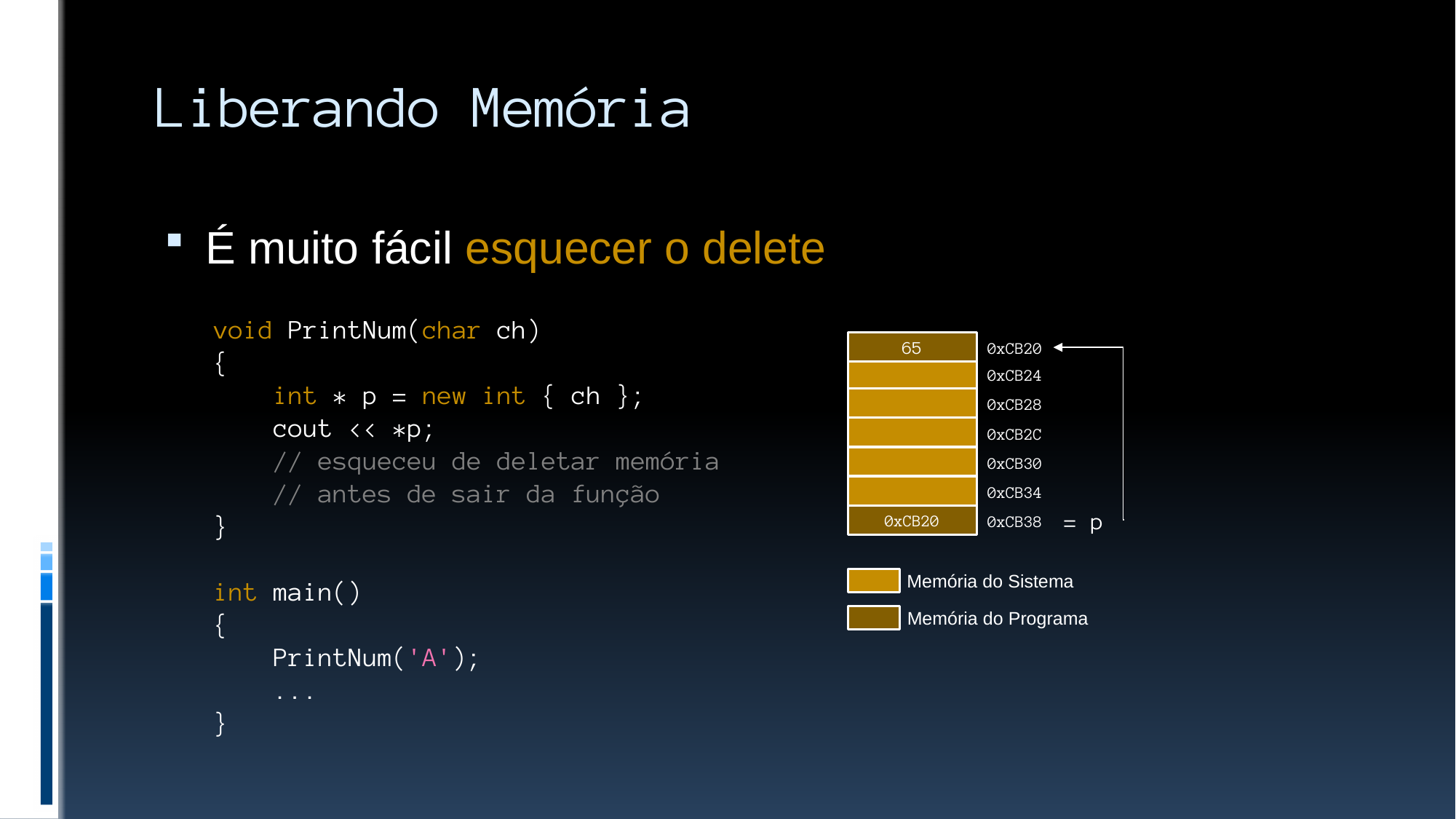

# Liberando Memória
É muito fácil esquecer o delete

void PrintNum(char ch)
{
    int * p = new int { ch };
    cout << *p;
    // esqueceu de deletar memória
    // antes de sair da função
}

int main()
{
    PrintNum('A');
    ...
}
65
0xCB20

0xCB24

0xCB28

0xCB2C

0xCB30

0xCB34
= p
0xCB20
0xCB38
Memória do Sistema

Memória do Programa